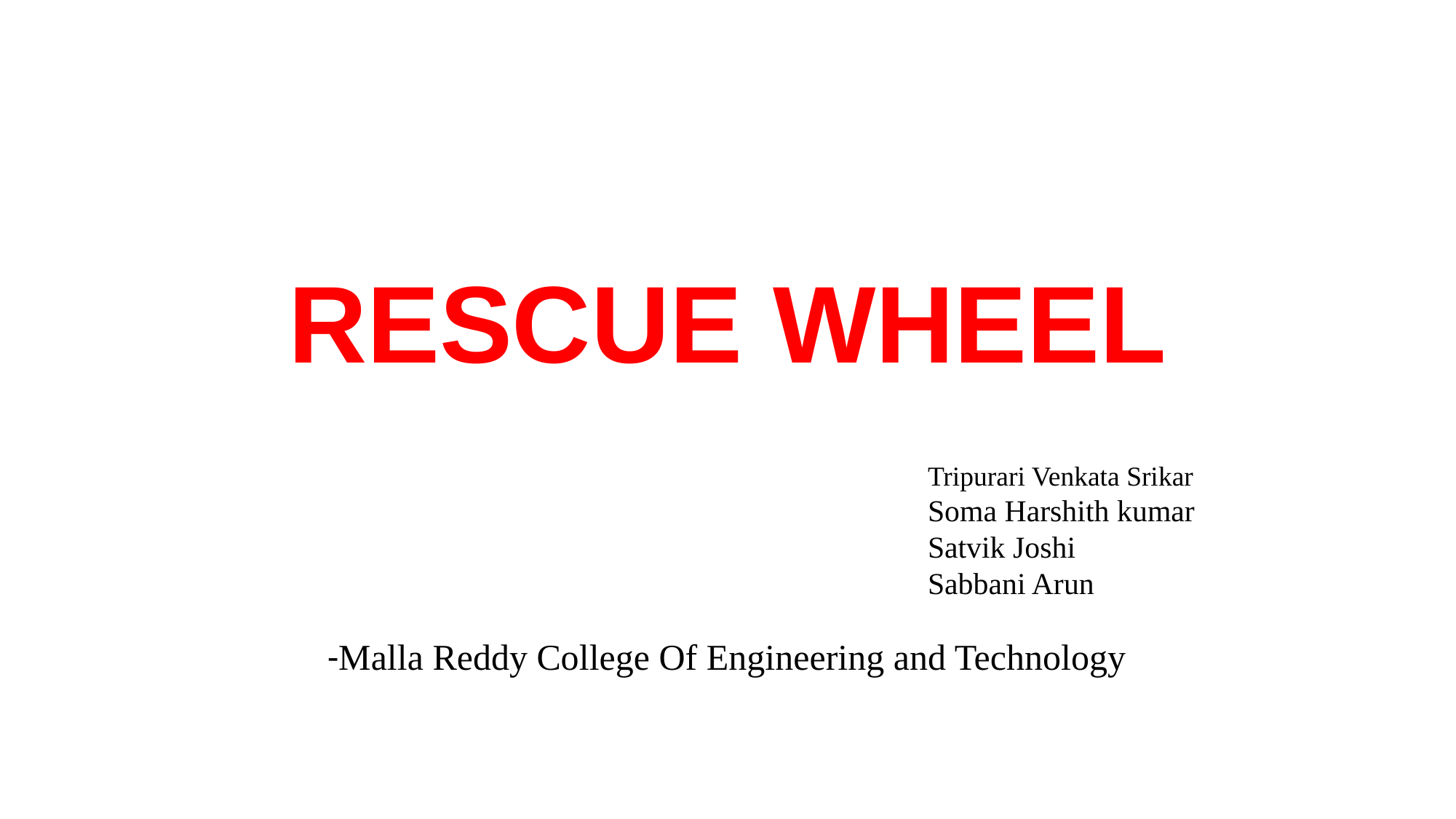

# RESCUE WHEEL
					Tripurari Venkata Srikar
					Soma Harshith kumar
					Satvik Joshi
					Sabbani Arun

	-Malla Reddy College Of Engineering and Technology